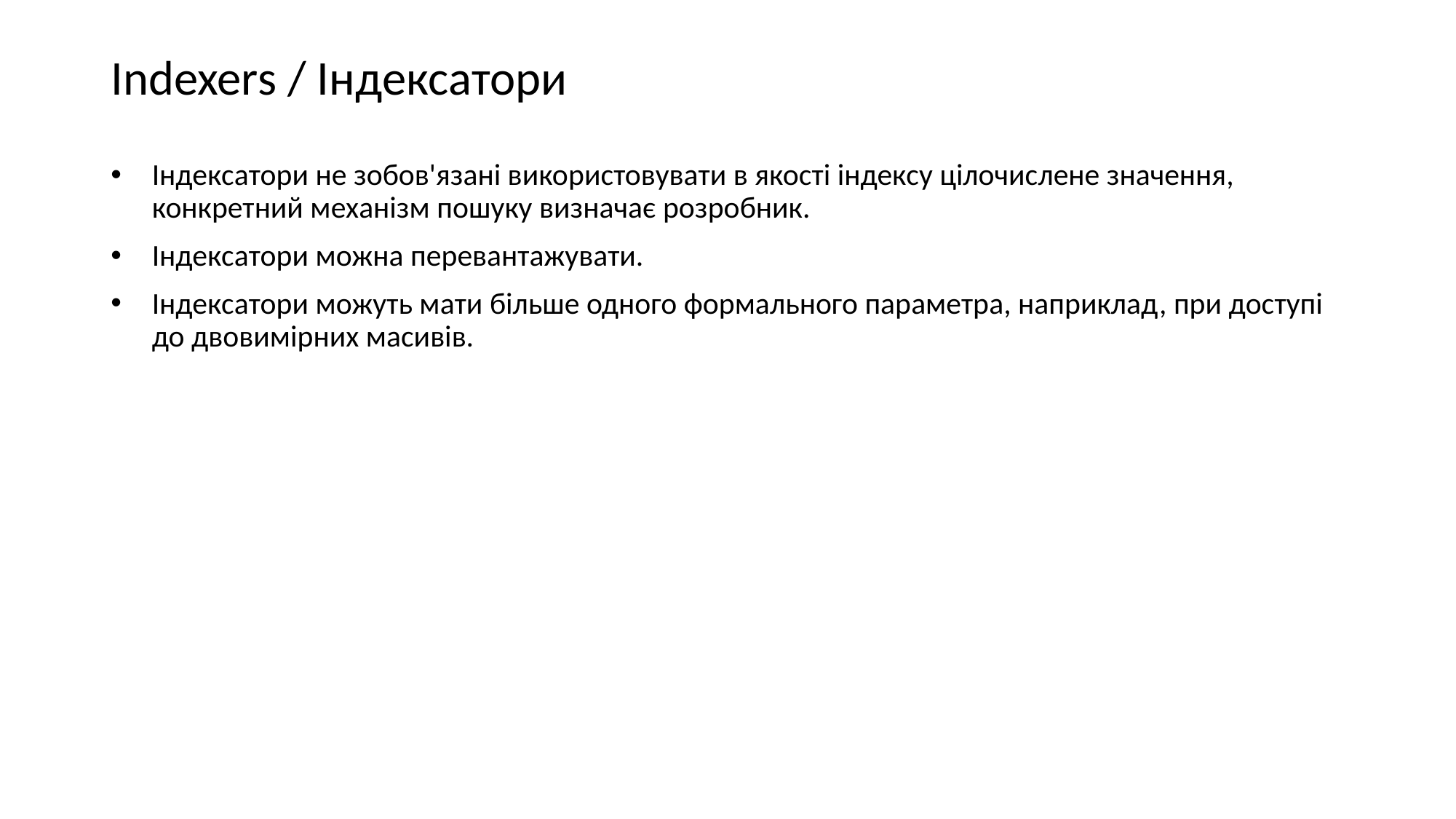

# Indexers / Індексатори
Індексатори не зобов'язані використовувати в якості індексу цілочислене значення, конкретний механізм пошуку визначає розробник.
Індексатори можна перевантажувати.
Індексатори можуть мати більше одного формального параметра, наприклад, при доступі до двовимірних масивів.